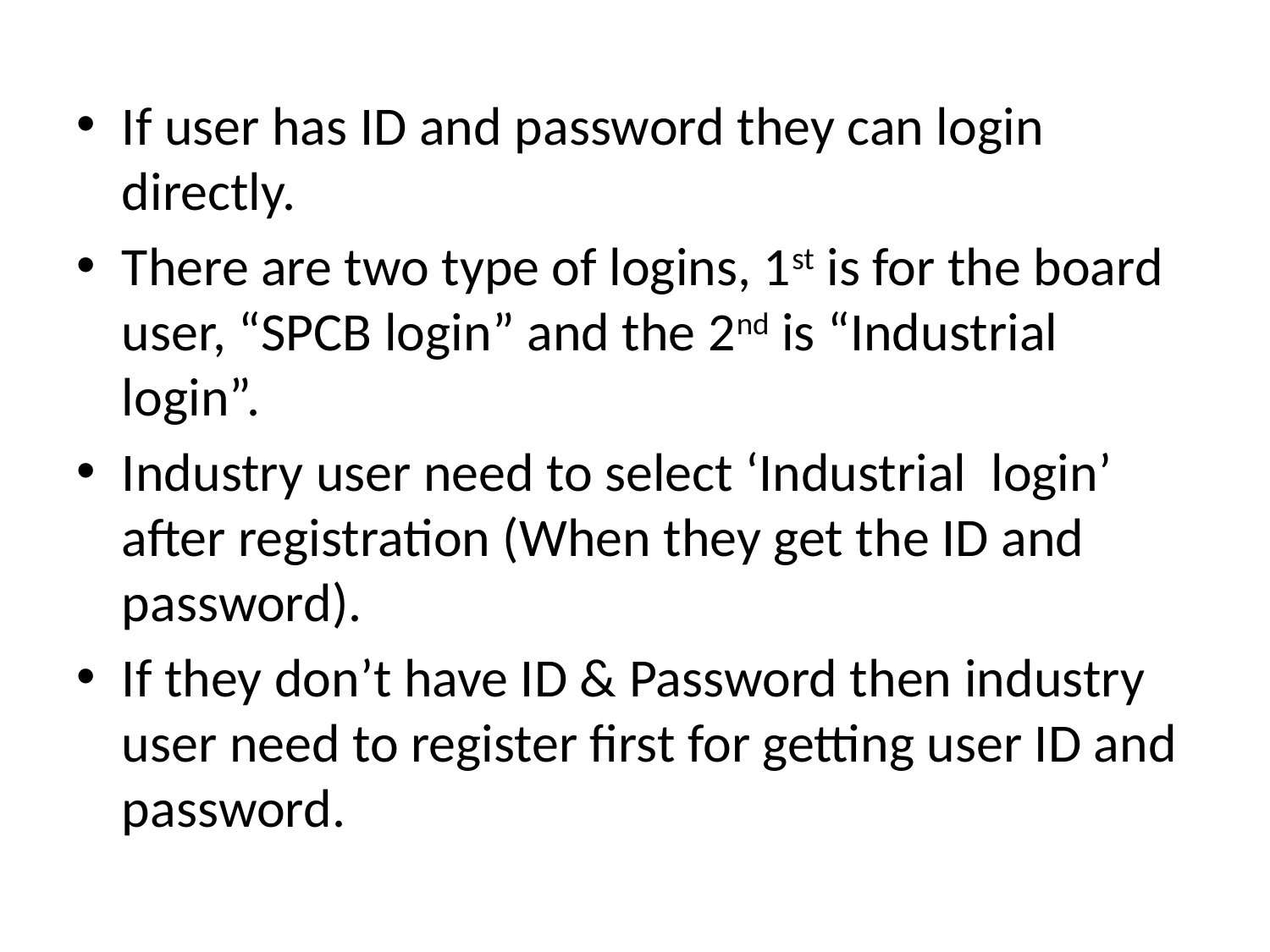

#
If user has ID and password they can login directly.
There are two type of logins, 1st is for the board user, “SPCB login” and the 2nd is “Industrial login”.
Industry user need to select ‘Industrial  login’ after registration (When they get the ID and password).
If they don’t have ID & Password then industry user need to register first for getting user ID and password.